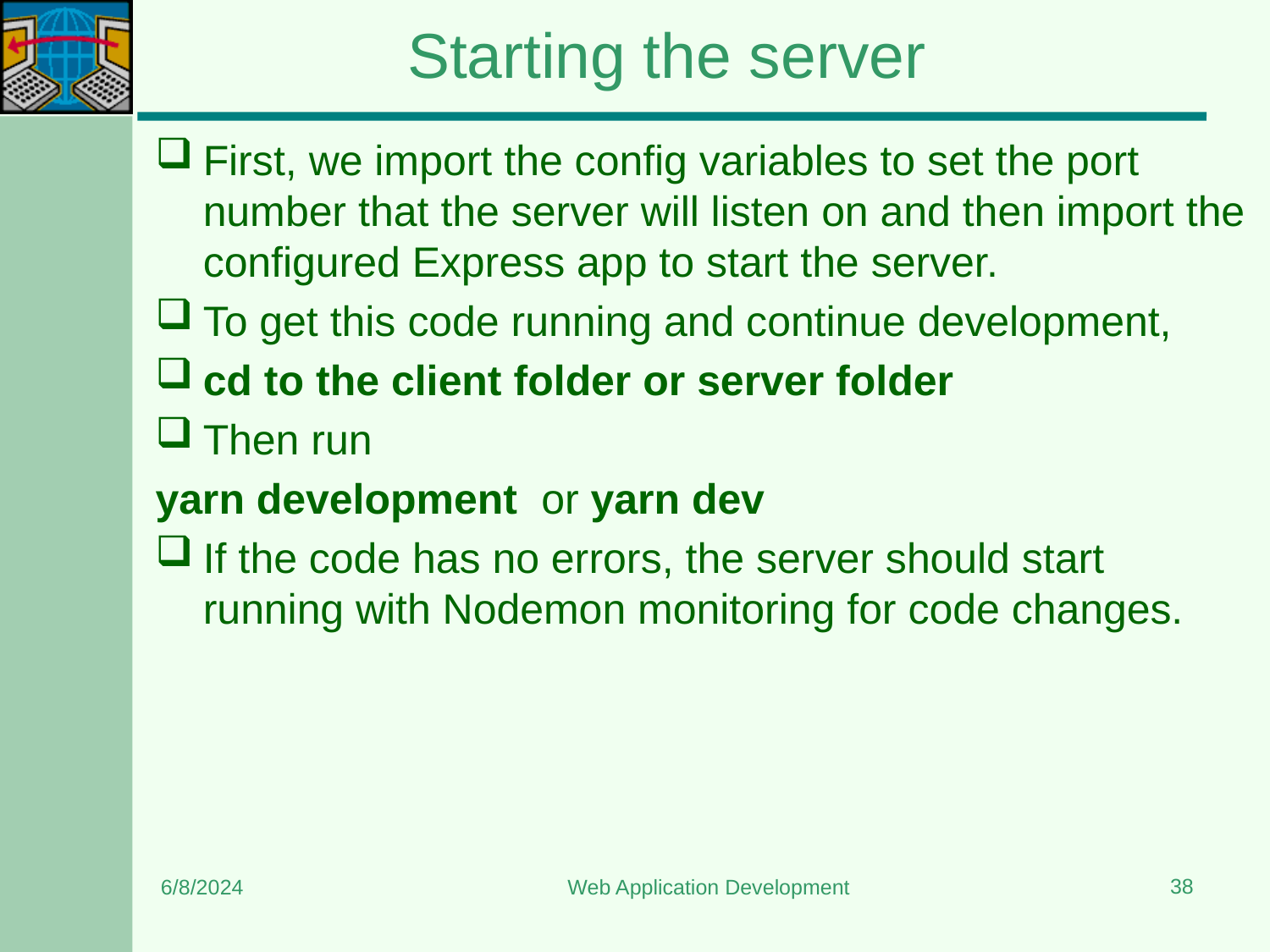

# Starting the server
First, we import the config variables to set the port number that the server will listen on and then import the configured Express app to start the server.
To get this code running and continue development,
cd to the client folder or server folder
Then run
yarn development  or yarn dev
If the code has no errors, the server should start running with Nodemon monitoring for code changes.
38
6/8/2024
Web Application Development